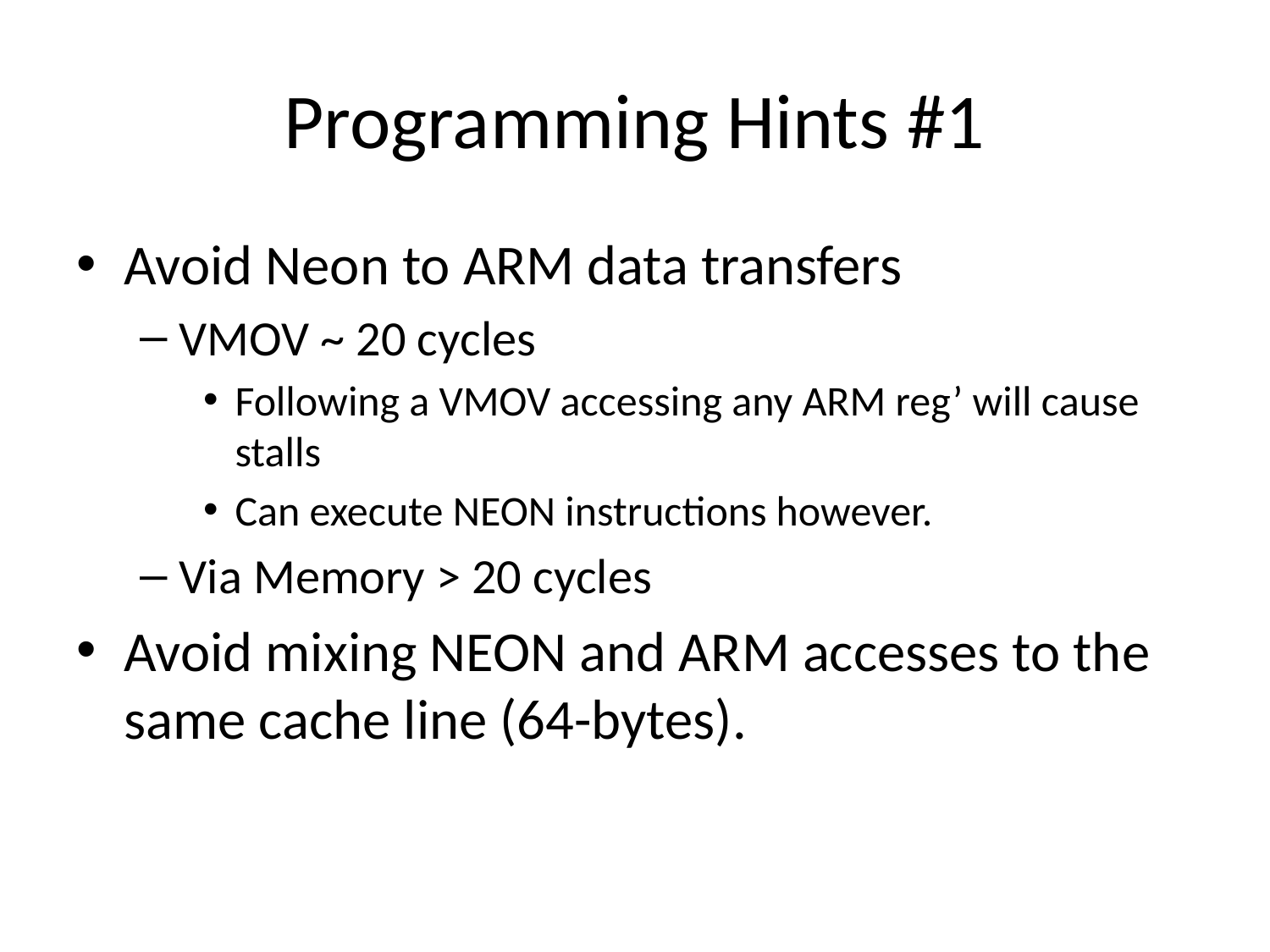

# Programming Hints #1
Avoid Neon to ARM data transfers
VMOV ~ 20 cycles
Following a VMOV accessing any ARM reg’ will cause stalls
Can execute NEON instructions however.
Via Memory > 20 cycles
Avoid mixing NEON and ARM accesses to the same cache line (64-bytes).